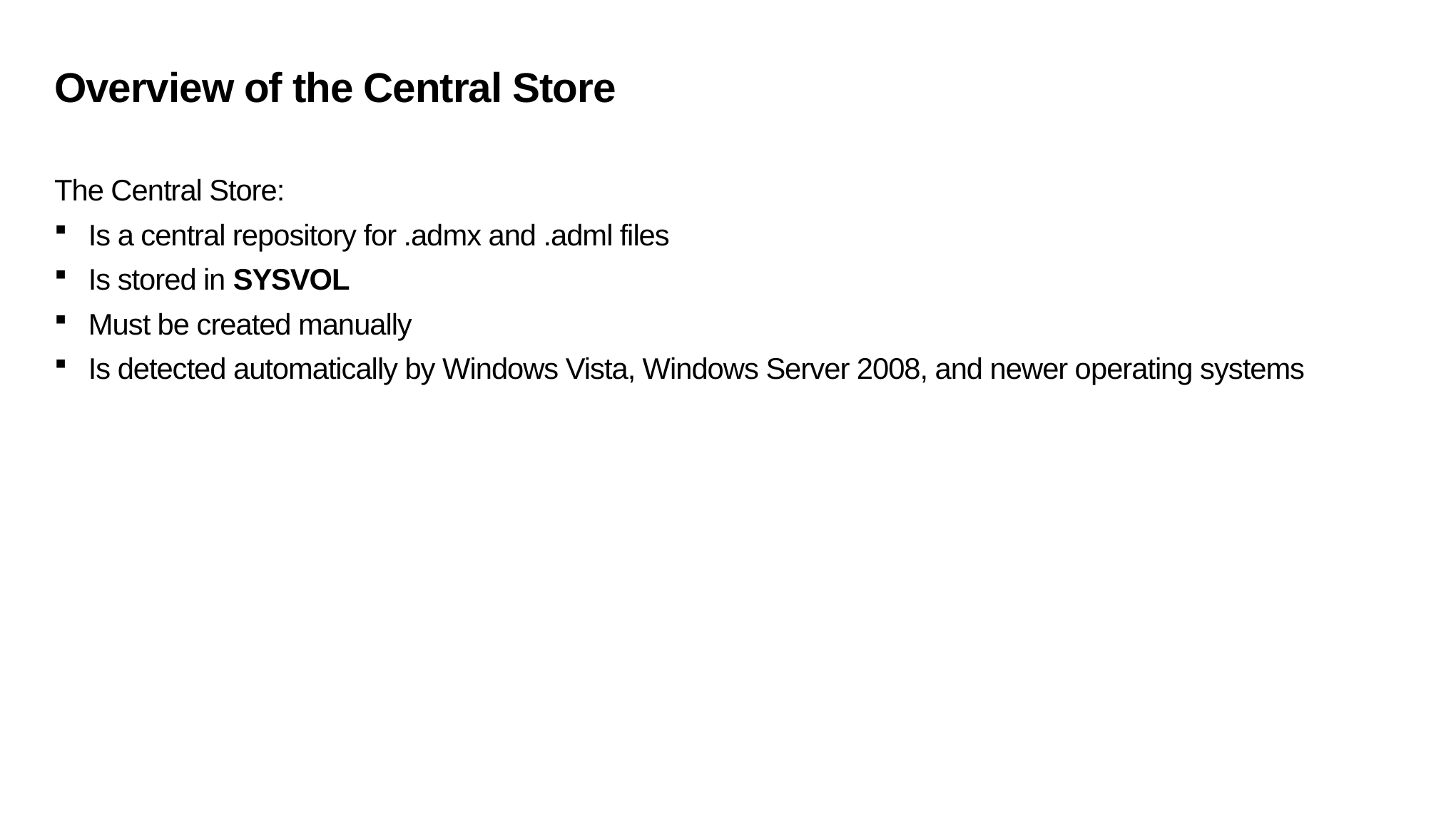

# Overview of the Central Store
The Central Store:
Is a central repository for .admx and .adml files
Is stored in SYSVOL
Must be created manually
Is detected automatically by Windows Vista, Windows Server 2008, and newer operating systems